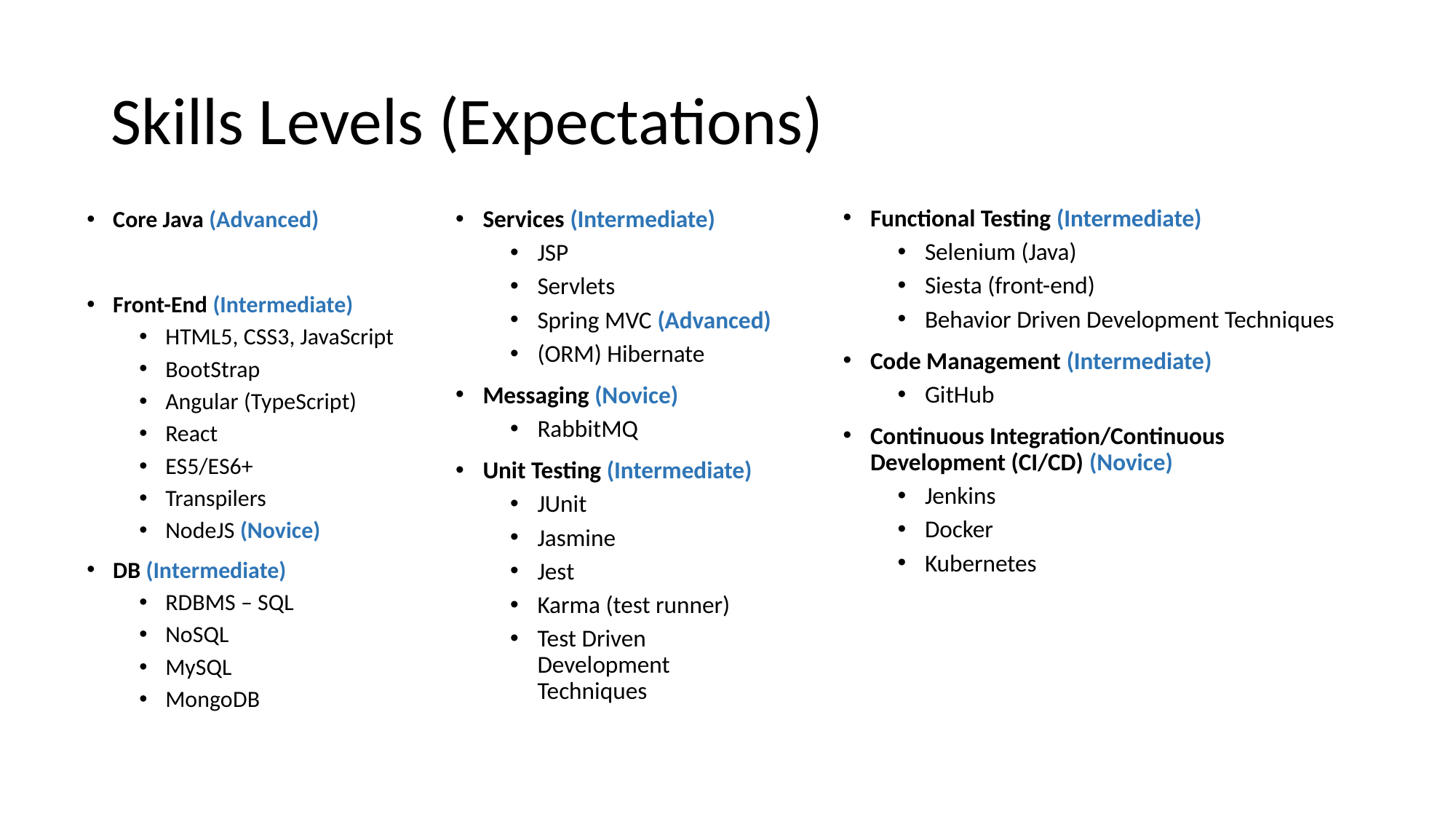

# Skills Levels (Expectations)
Functional Testing (Intermediate)
Selenium (Java)
Siesta (front-end)
Behavior Driven Development Techniques
Code Management (Intermediate)
GitHub
Continuous Integration/Continuous Development (CI/CD) (Novice)
Jenkins
Docker
Kubernetes
Services (Intermediate)
JSP
Servlets
Spring MVC (Advanced)
(ORM) Hibernate
Messaging (Novice)
RabbitMQ
Unit Testing (Intermediate)
JUnit
Jasmine
Jest
Karma (test runner)
Test Driven Development Techniques

Core Java (Advanced)

Front-End (Intermediate)
HTML5, CSS3, JavaScript
BootStrap
Angular (TypeScript)
React
ES5/ES6+
Transpilers
NodeJS (Novice)
DB (Intermediate)
RDBMS – SQL
NoSQL
MySQL
MongoDB